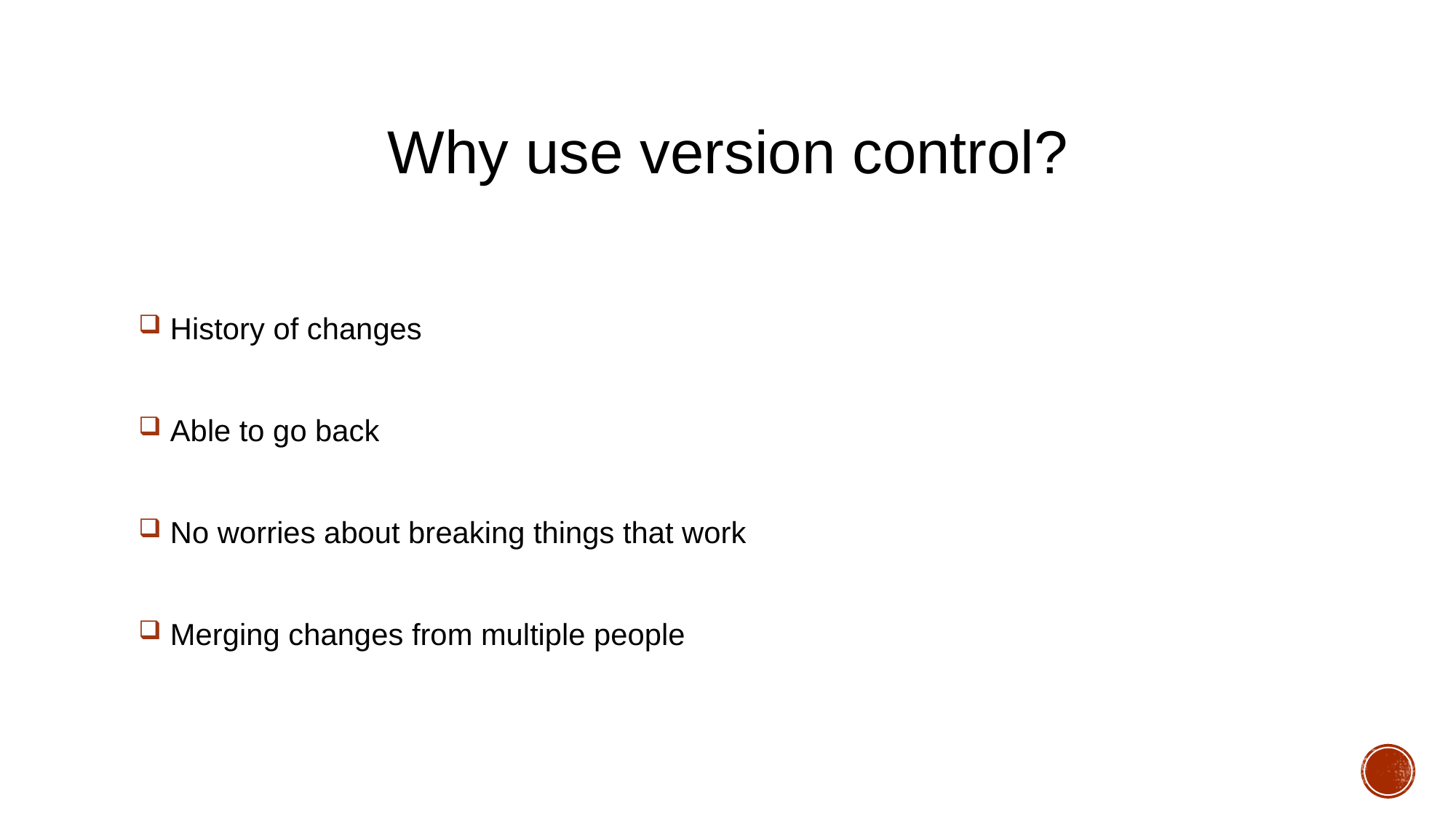

# Why use version control?

 History of changes

 Able to go back

 No worries about breaking things that work

 Merging changes from multiple people